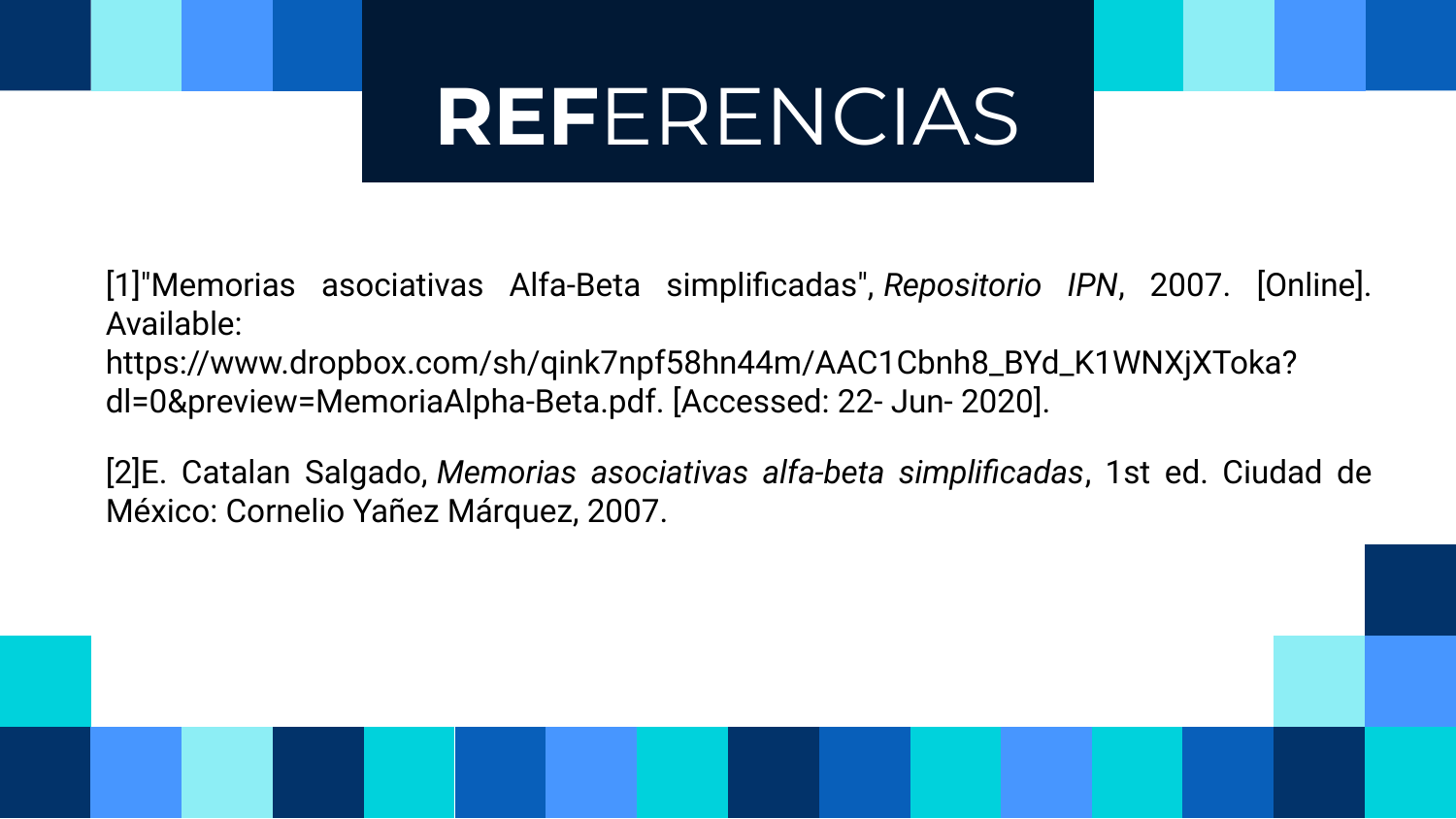

REFERENCIAS
[1]"Memorias asociativas Alfa-Beta simplificadas", Repositorio IPN, 2007. [Online]. Available: https://www.dropbox.com/sh/qink7npf58hn44m/AAC1Cbnh8_BYd_K1WNXjXToka?dl=0&preview=MemoriaAlpha-Beta.pdf. [Accessed: 22- Jun- 2020].
[2]E. Catalan Salgado, Memorias asociativas alfa-beta simplificadas, 1st ed. Ciudad de México: Cornelio Yañez Márquez, 2007.